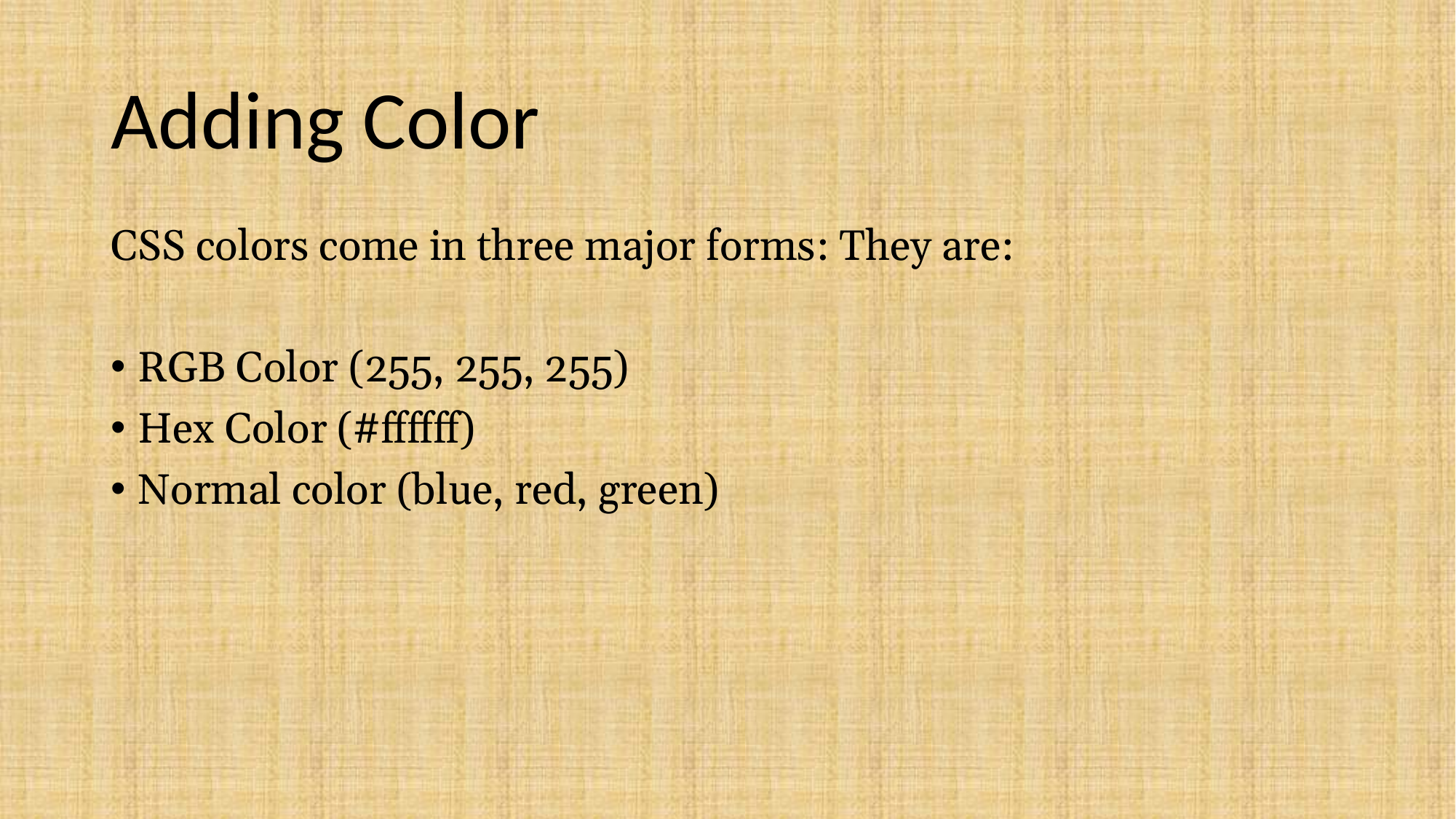

# Adding Color
CSS colors come in three major forms: They are:

RGB Color (255, 255, 255)
Hex Color (#ffffff)
Normal color (blue, red, green)